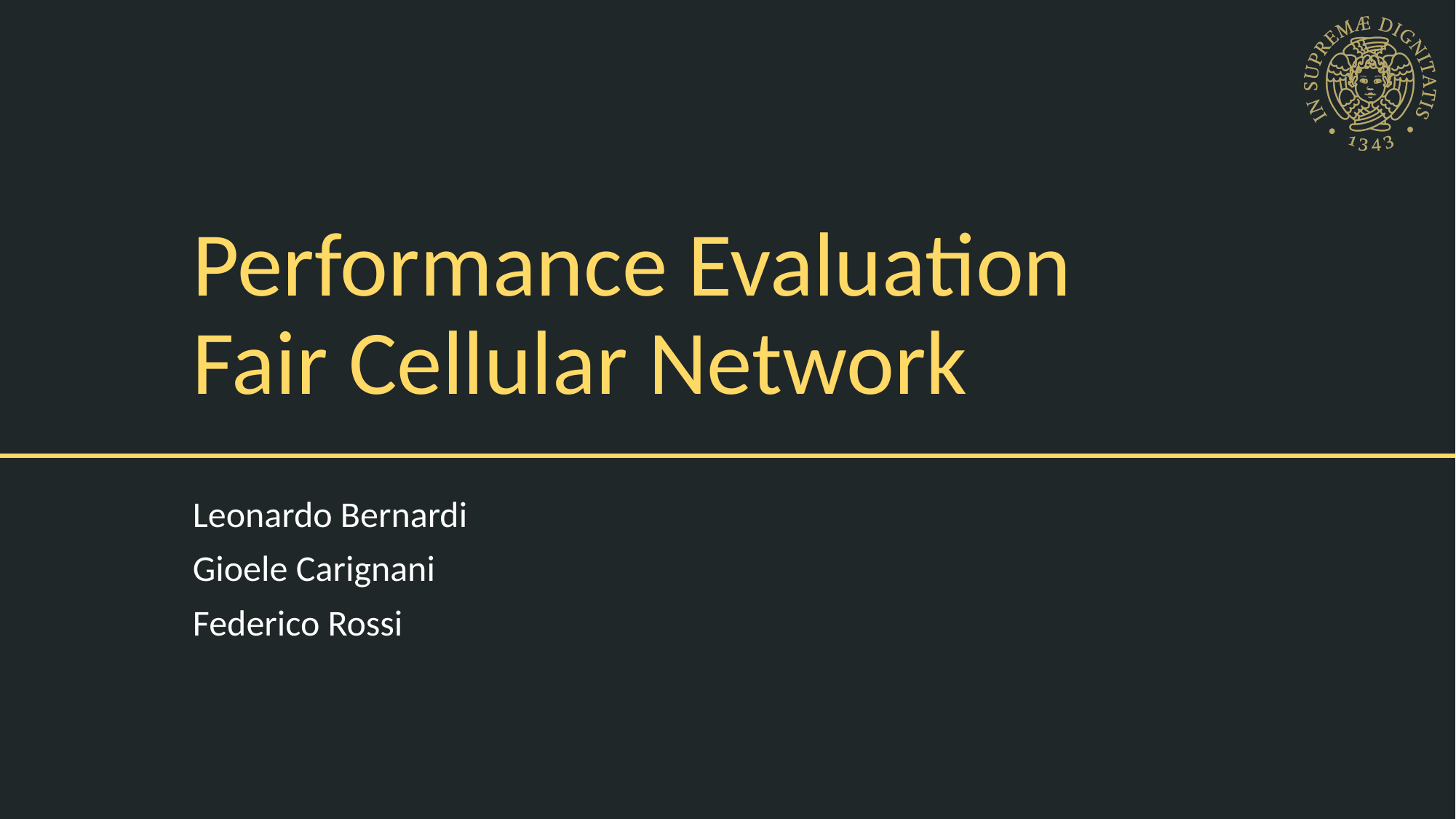

# Performance Evaluation Fair Cellular Network
Leonardo Bernardi
Gioele Carignani
Federico Rossi